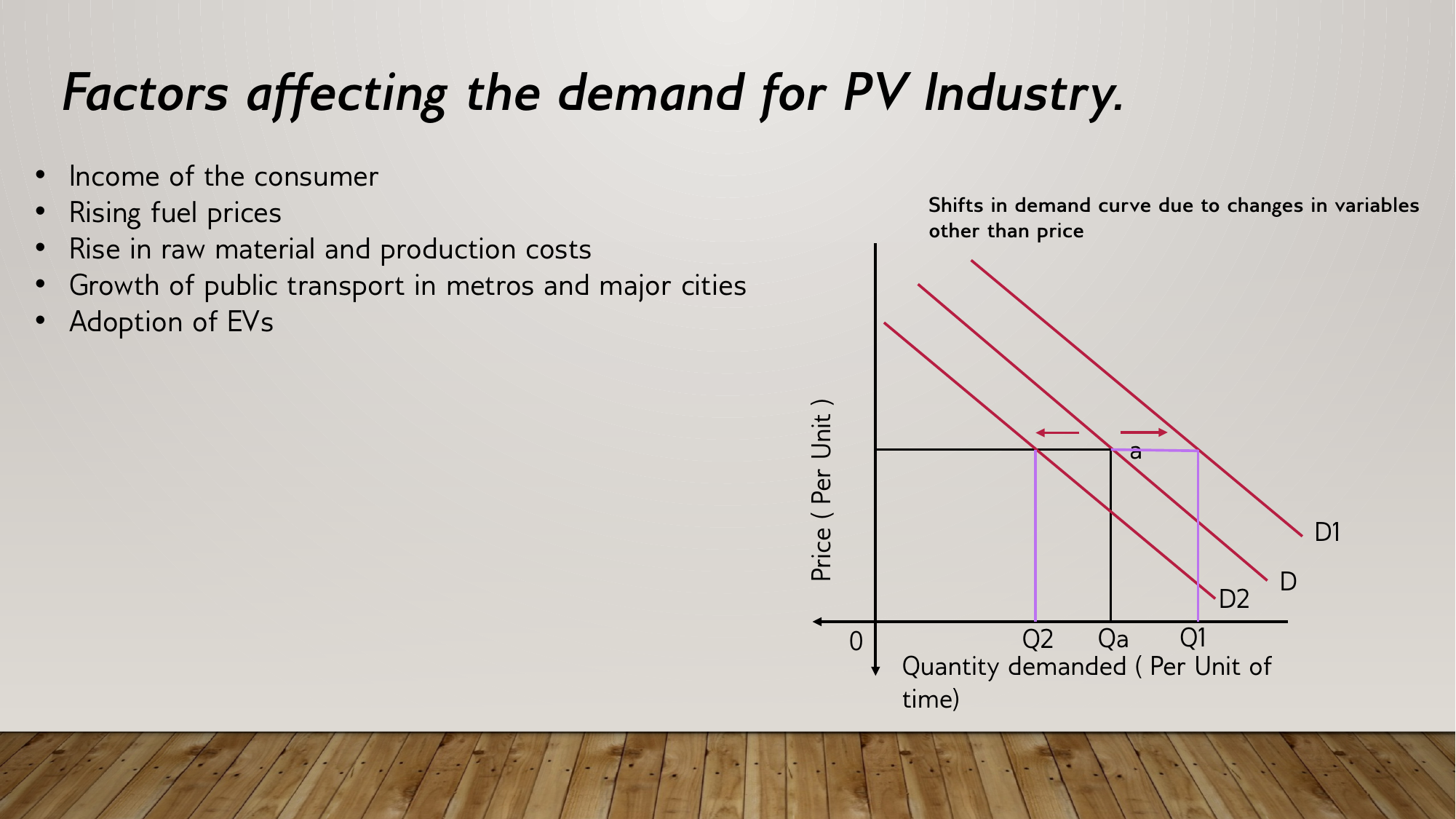

Factors affecting the demand for PV Industry.
Income of the consumer
Rising fuel prices
Rise in raw material and production costs
Growth of public transport in metros and major cities
Adoption of EVs
Shifts in demand curve due to changes in variables other than price
Price ( Per Unit )
a
D1
D
D2
Q1
Qa
Q2
0
Quantity demanded ( Per Unit of time)